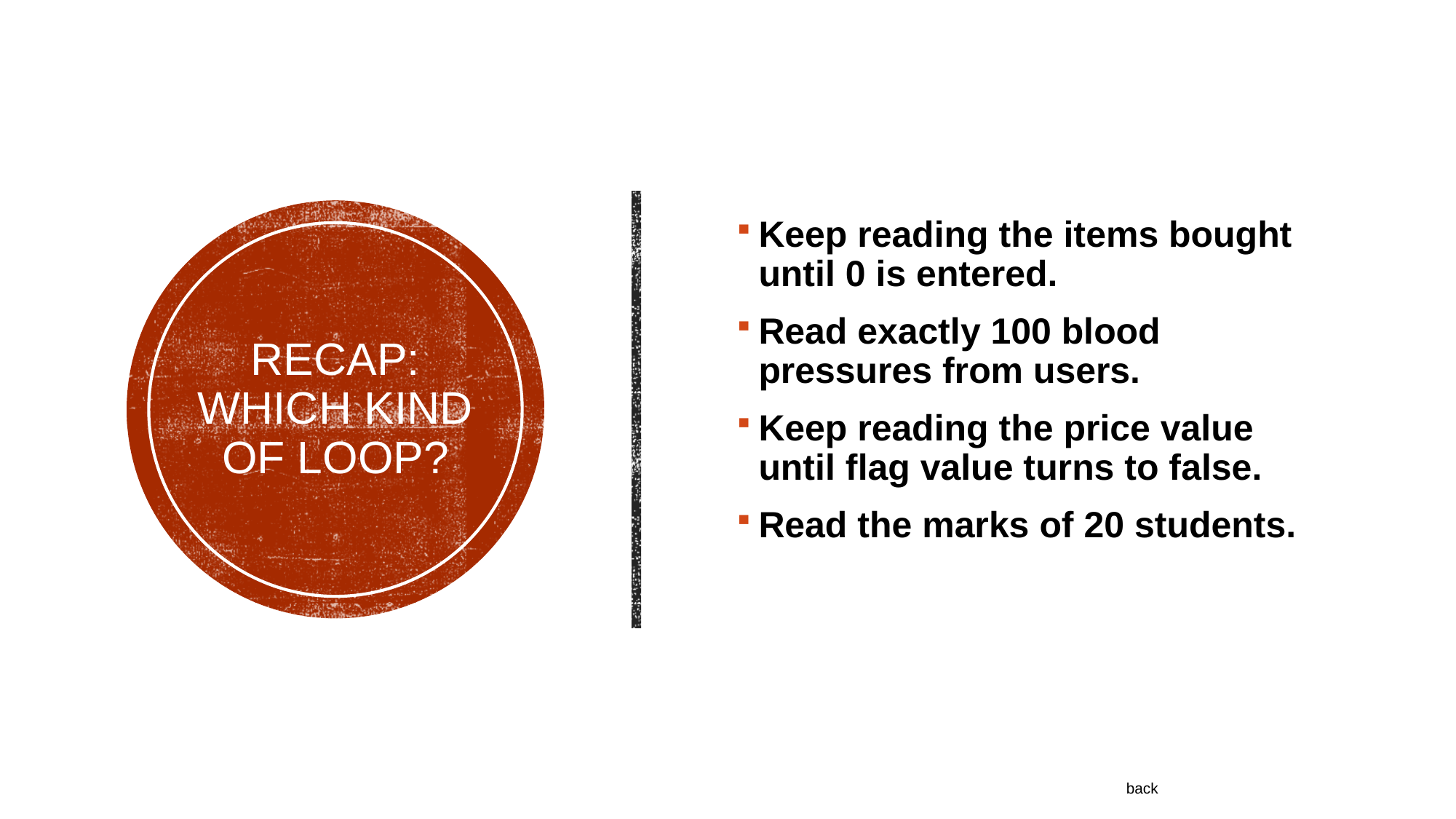

Keep reading the items bought until 0 is entered.
Read exactly 100 blood pressures from users.
Keep reading the price value until flag value turns to false.
Read the marks of 20 students.

# RECAP: Which kind of loop?

back